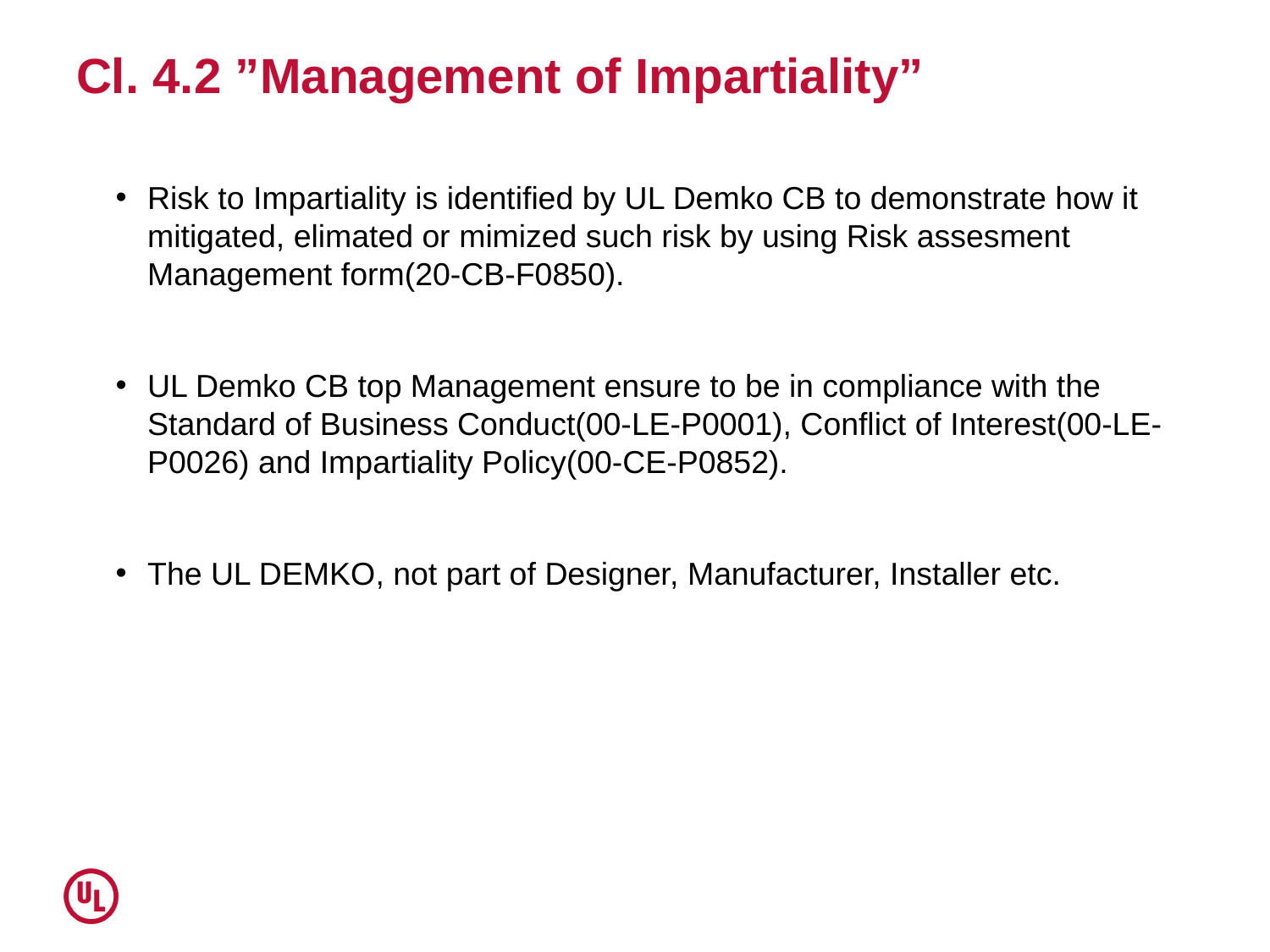

# Cl. 4.2 ”Management of Impartiality”

Risk to Impartiality is identified by UL Demko CB to demonstrate how it mitigated, elimated or mimized such risk by using Risk assesment Management form(20-CB-F0850).

UL Demko CB top Management ensure to be in compliance with the Standard of Business Conduct(00-LE-P0001), Conflict of Interest(00-LE-P0026) and Impartiality Policy(00-CE-P0852).

The UL DEMKO, not part of Designer, Manufacturer, Installer etc.